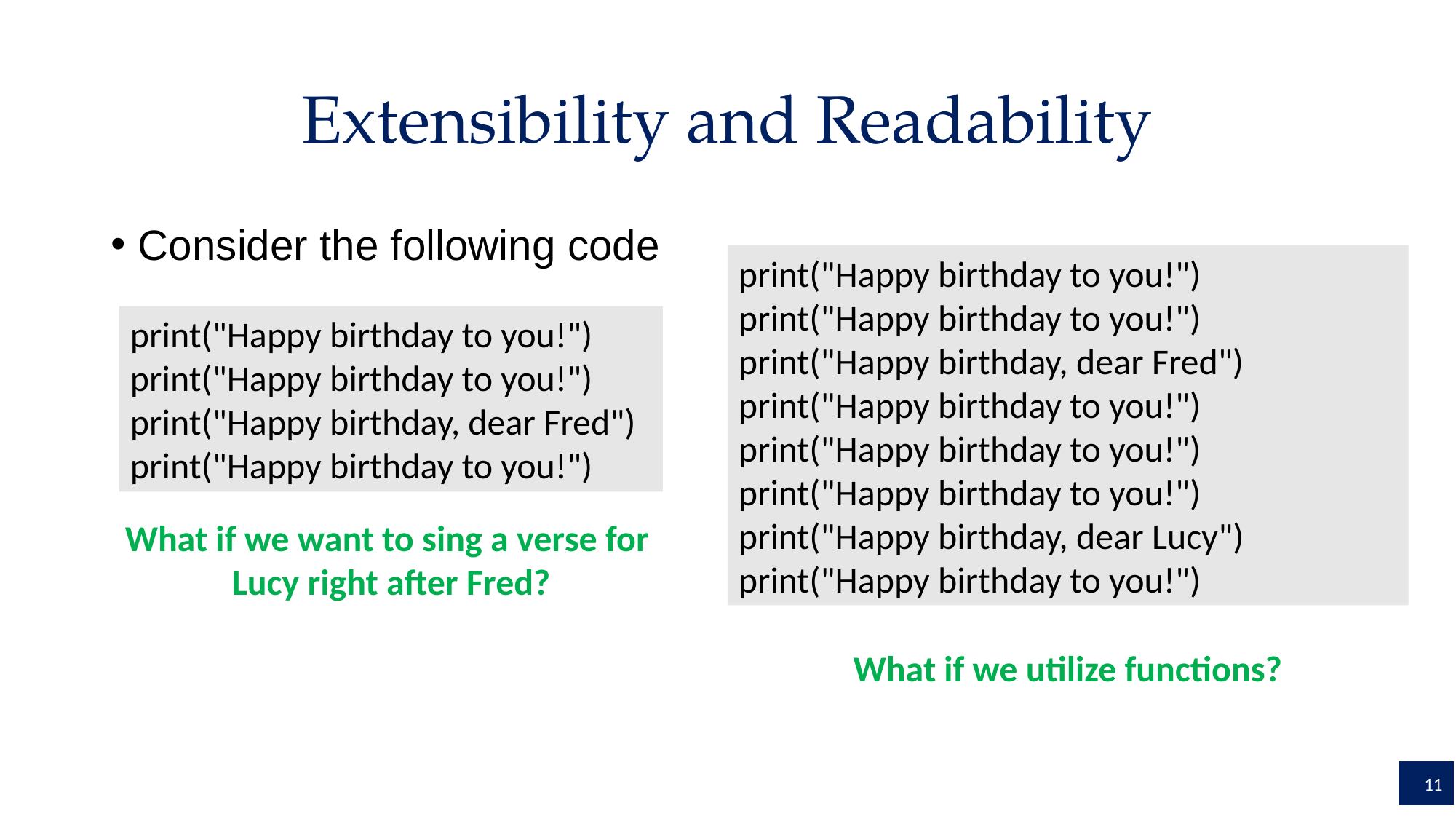

# Extensibility and Readability
Consider the following code

print("Happy birthday to you!")
print("Happy birthday to you!")
print("Happy birthday, dear Fred")
print("Happy birthday to you!")
print("Happy birthday to you!")
print("Happy birthday to you!")
print("Happy birthday, dear Lucy")
print("Happy birthday to you!")
print("Happy birthday to you!")
print("Happy birthday to you!")
print("Happy birthday, dear Fred")
print("Happy birthday to you!")
What if we want to sing a verse for
Lucy right after Fred?
What if we utilize functions?
11